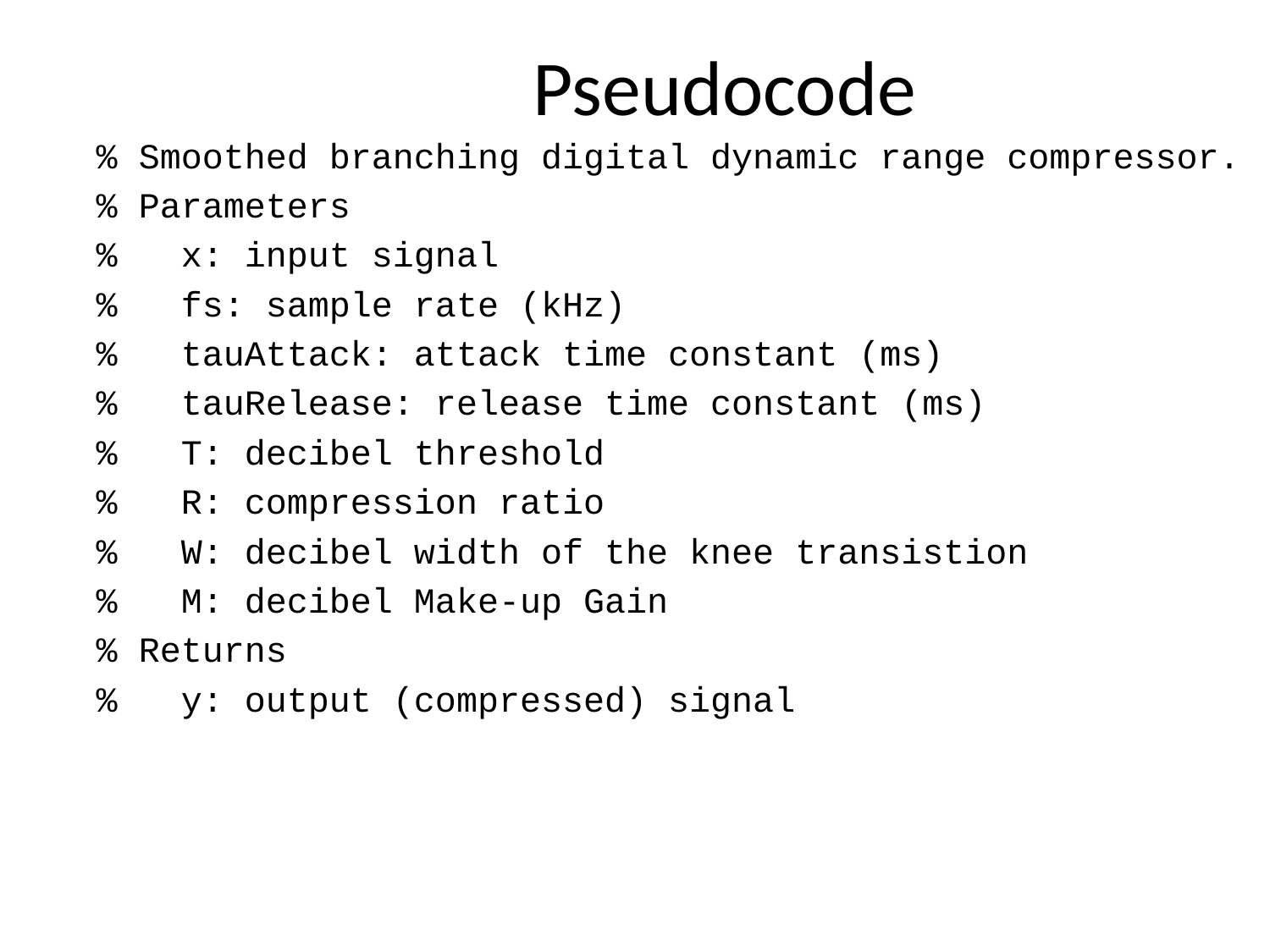

Pseudocode
% Smoothed branching digital dynamic range compressor.
% Parameters
%   x: input signal
%   fs: sample rate (kHz)
%   tauAttack: attack time constant (ms)
%   tauRelease: release time constant (ms)
%   T: decibel threshold
%   R: compression ratio
%   W: decibel width of the knee transistion
%   M: decibel Make-up Gain
% Returns
%   y: output (compressed) signal